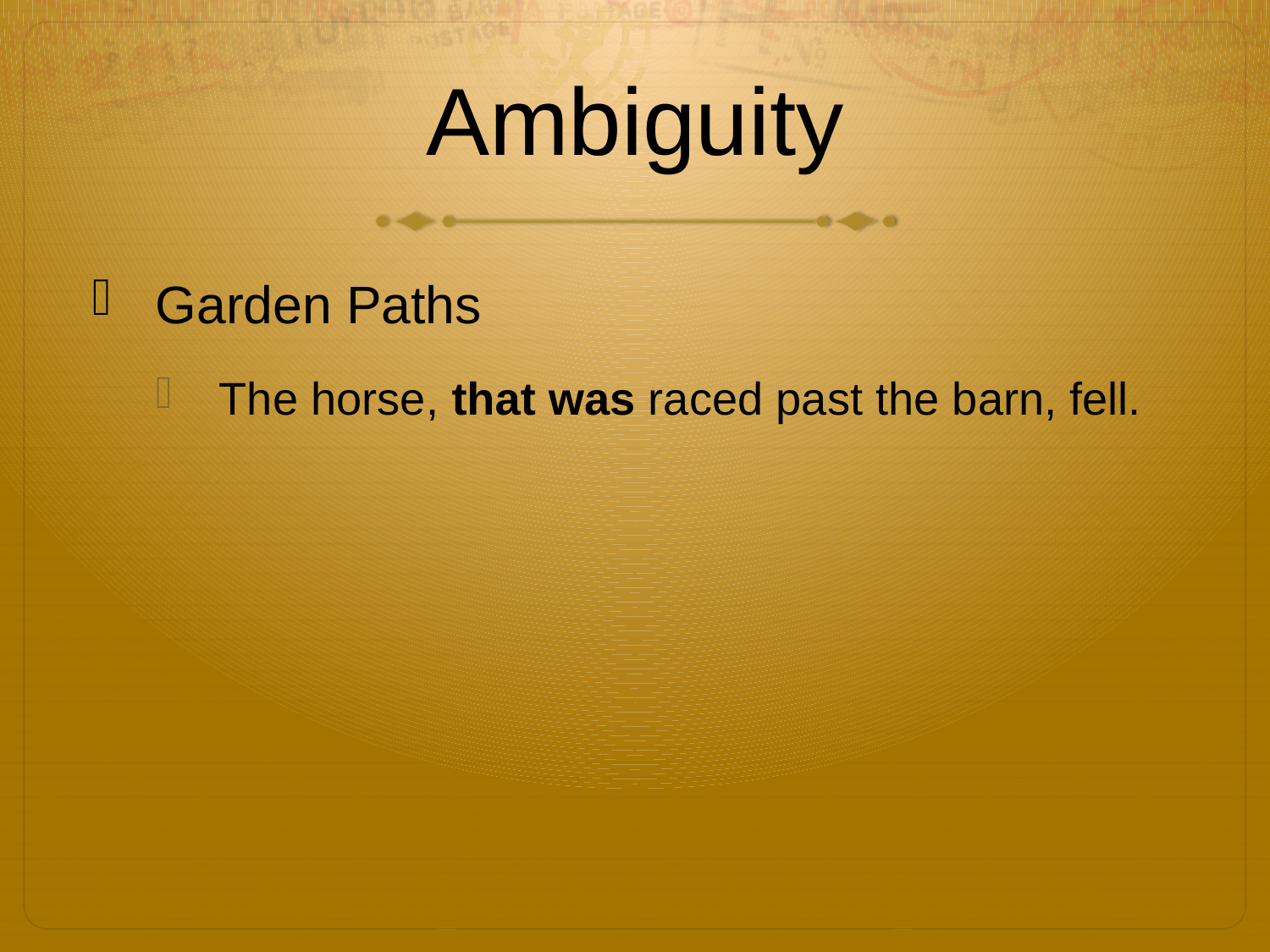

# Ambiguity
Garden Paths
The horse, that was raced past the barn, fell.